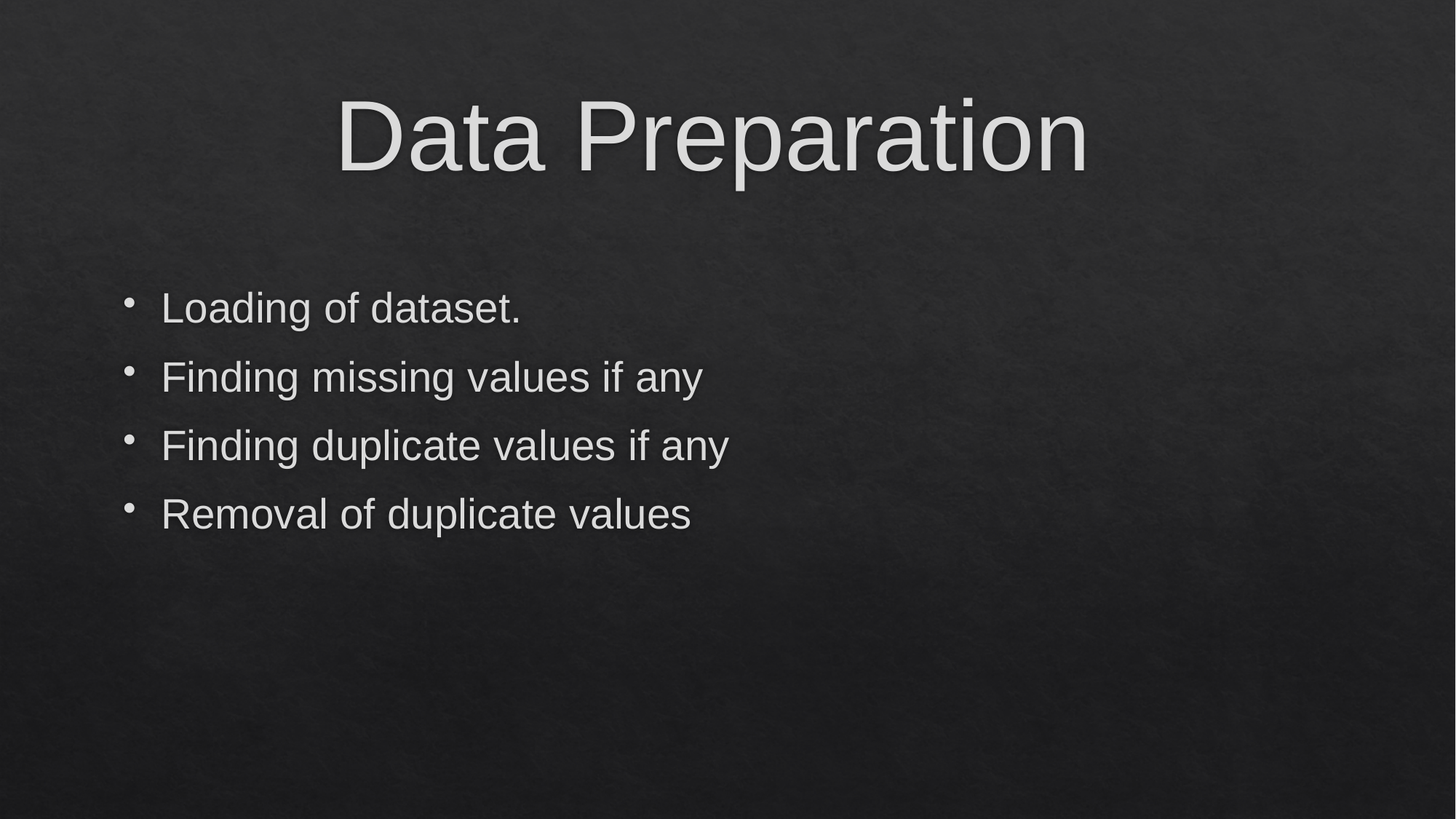

# Data Preparation

Loading of dataset.
Finding missing values if any
Finding duplicate values if any
Removal of duplicate values